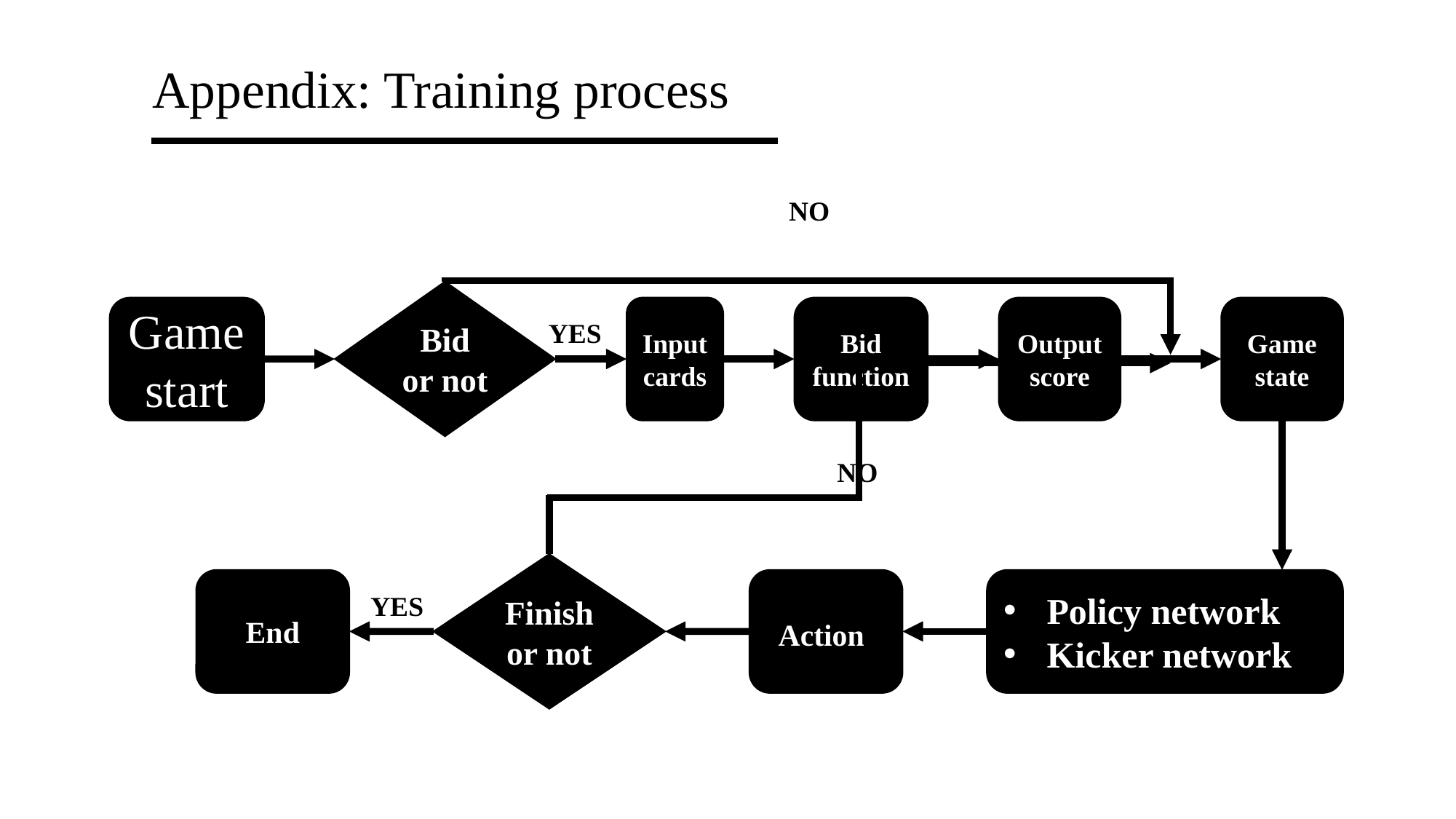

Appendix: Training process
NO
Bid or not
Input cards
Bid
function
Output score
Game state
Game start
YES
NO
Finish or not
End
Action
 Policy network
 Kicker network
YES